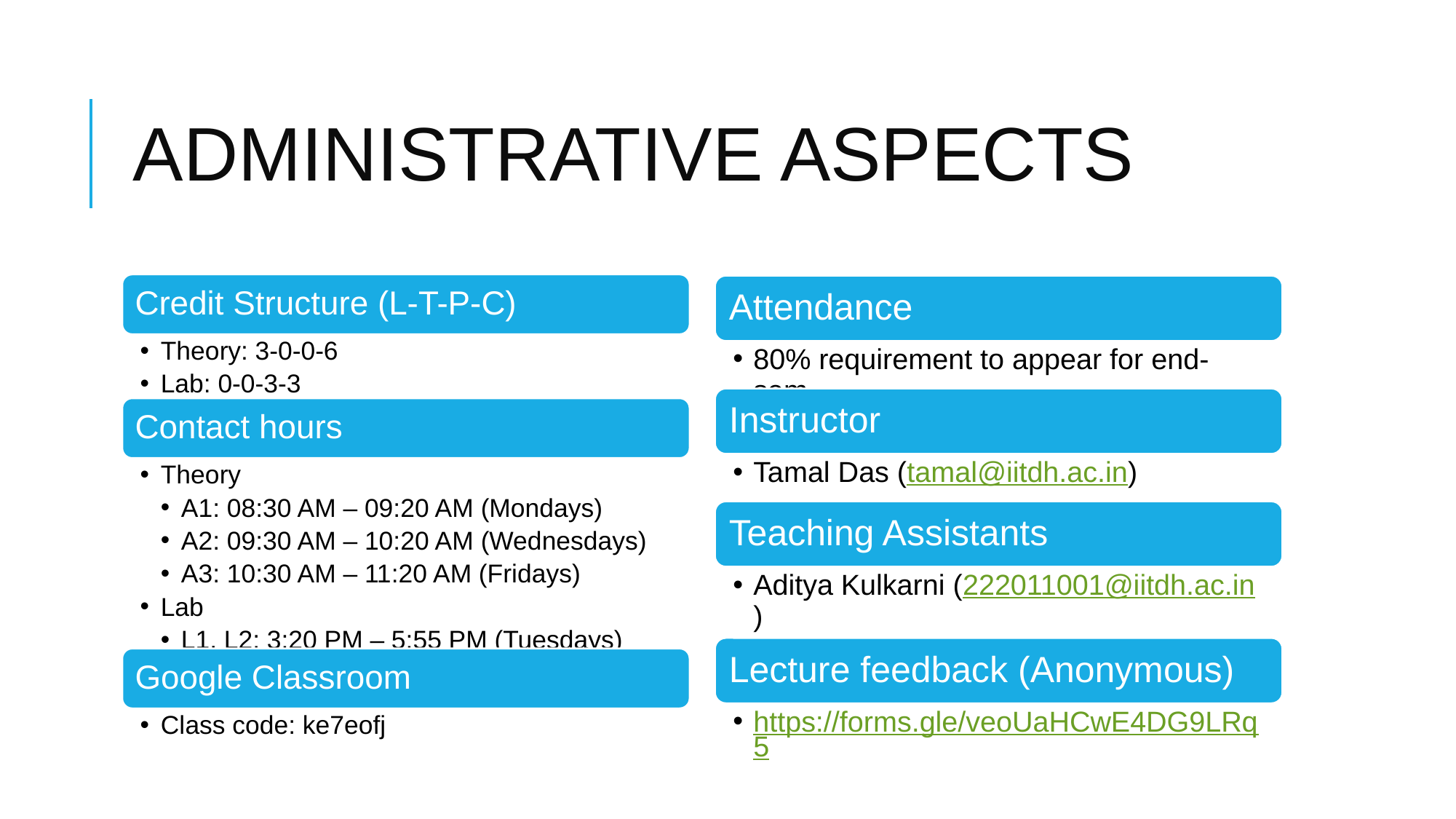

# ADMINISTRATIVE ASPECTS

Credit Structure (L-T-P-C)

Theory: 3-0-0-6
Lab: 0-0-3-3

Contact hours

Theory
A1: 08:30 AM – 09:20 AM (Mondays)
A2: 09:30 AM – 10:20 AM (Wednesdays)
A3: 10:30 AM – 11:20 AM (Fridays)
Lab
L1, L2: 3:20 PM – 5:55 PM (Tuesdays)

Google Classroom

Class code: ke7eofj

Attendance

80% requirement to appear for end-sem

Instructor

Tamal Das (tamal@iitdh.ac.in)

Teaching Assistants

Aditya Kulkarni (222011001@iitdh.ac.in)
Ashit Subudhi (212011002@iitdh.ac.in)

Lecture feedback (Anonymous)

https://forms.gle/veoUaHCwE4DG9LRq5